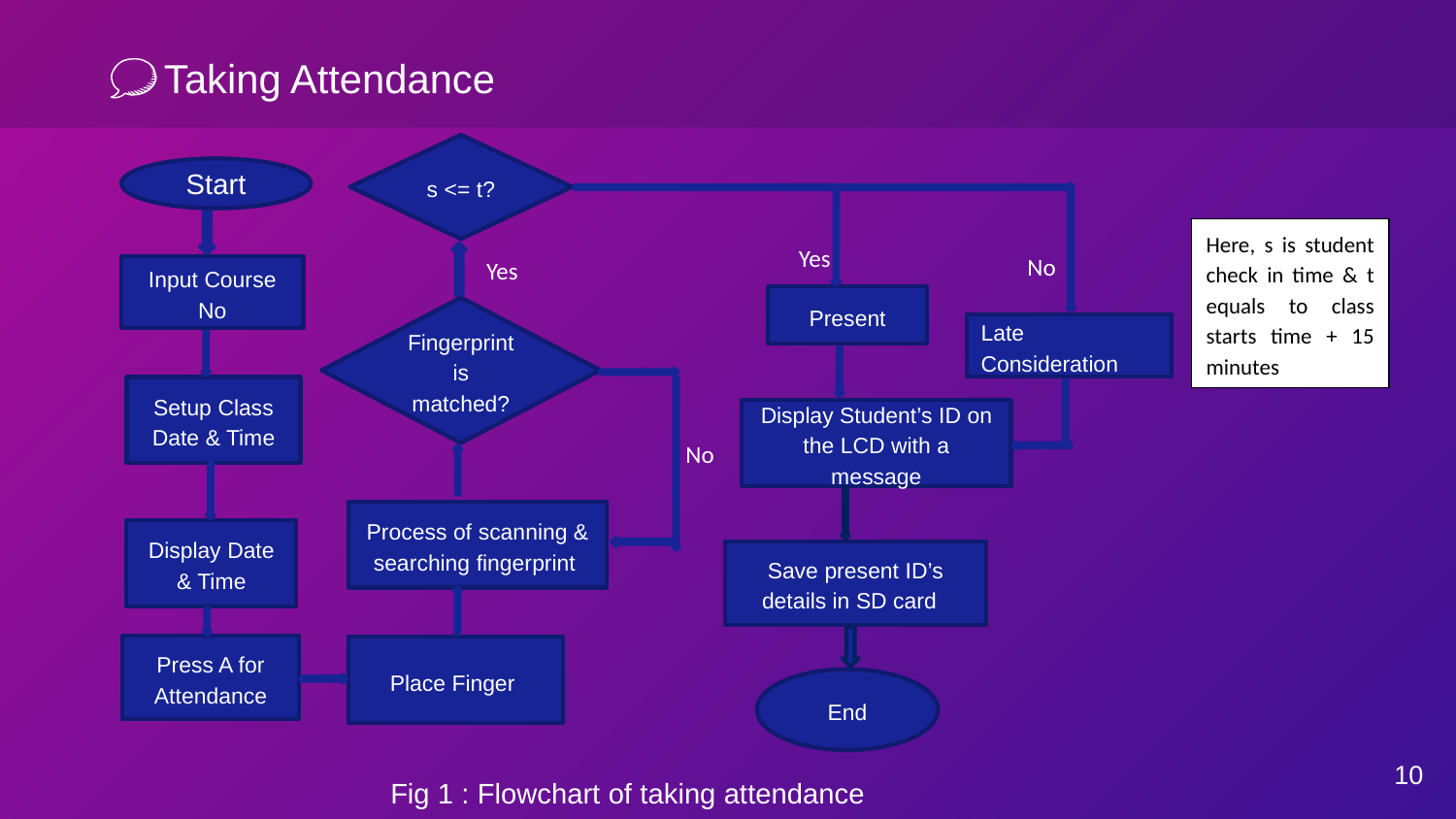

# Taking Attendance

s <= t?
Start

Here, s is student check in time & t equals to class starts time + 15 minutes
Yes
No

Yes
Input Course No
Present
Fingerprint is matched?
Late Consideration

Setup Class Date & Time

Display Student’s ID on the LCD with a message
No

Process of scanning & searching fingerprint
Display Date & Time

Save present ID’s details in SD card

Press A for Attendance
Place Finger
End

10
Fig 1 : Flowchart of taking attendance